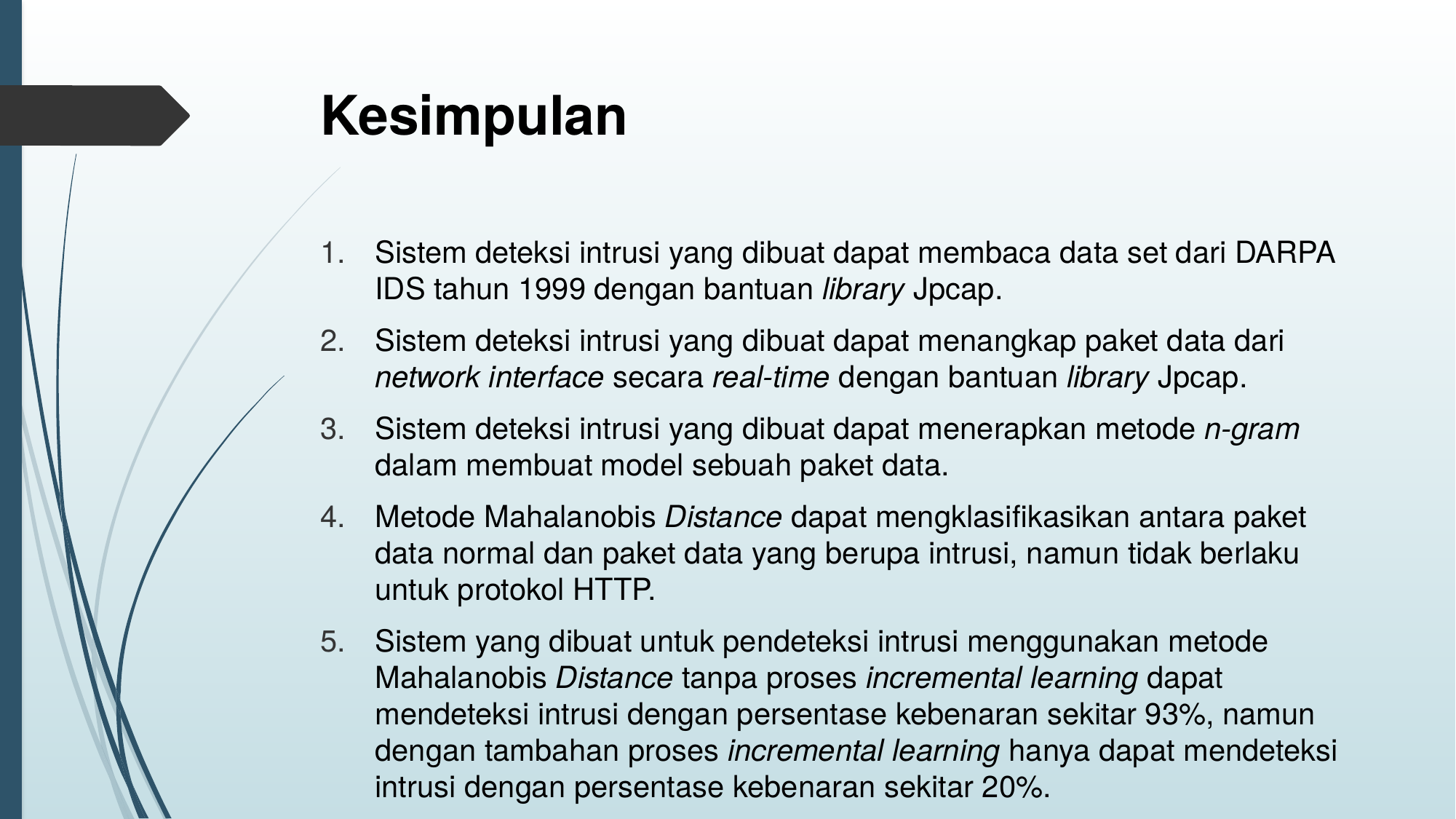

# Kesimpulan
Sistem deteksi intrusi yang dibuat dapat membaca data set dari DARPA IDS tahun 1999 dengan bantuan library Jpcap.
Sistem deteksi intrusi yang dibuat dapat menangkap paket data dari network interface secara real-time dengan bantuan library Jpcap.
Sistem deteksi intrusi yang dibuat dapat menerapkan metode n-gram dalam membuat model sebuah paket data.
Metode Mahalanobis Distance dapat mengklasifikasikan antara paket data normal dan paket data yang berupa intrusi, namun tidak berlaku untuk protokol HTTP.
Sistem yang dibuat untuk pendeteksi intrusi menggunakan metode Mahalanobis Distance tanpa proses incremental learning dapat mendeteksi intrusi dengan persentase kebenaran sekitar 93%, namun dengan tambahan proses incremental learning hanya dapat mendeteksi intrusi dengan persentase kebenaran sekitar 20%.